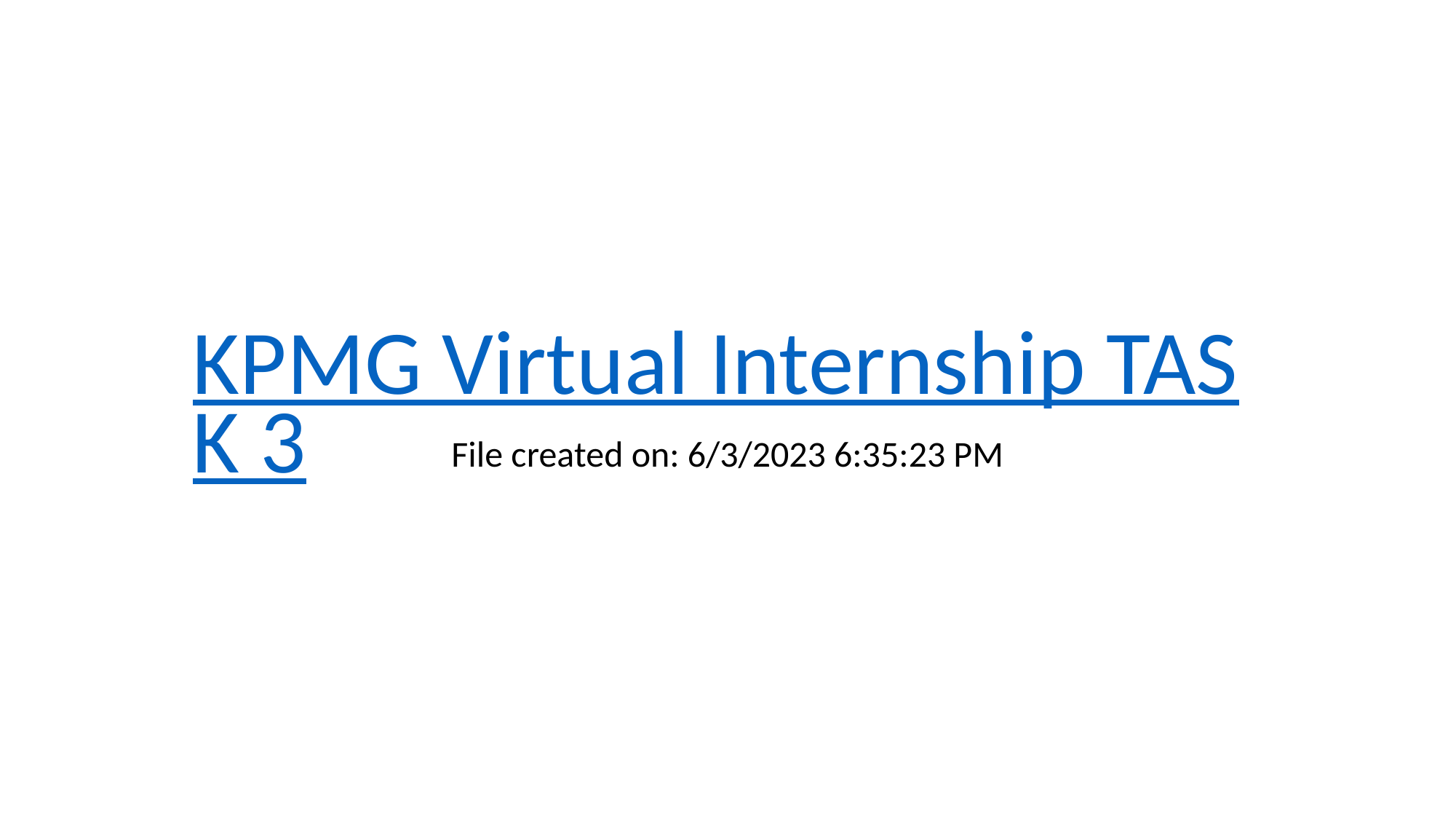

# KPMG Virtual Internship TASK 3
File created on: 6/3/2023 6:35:23 PM